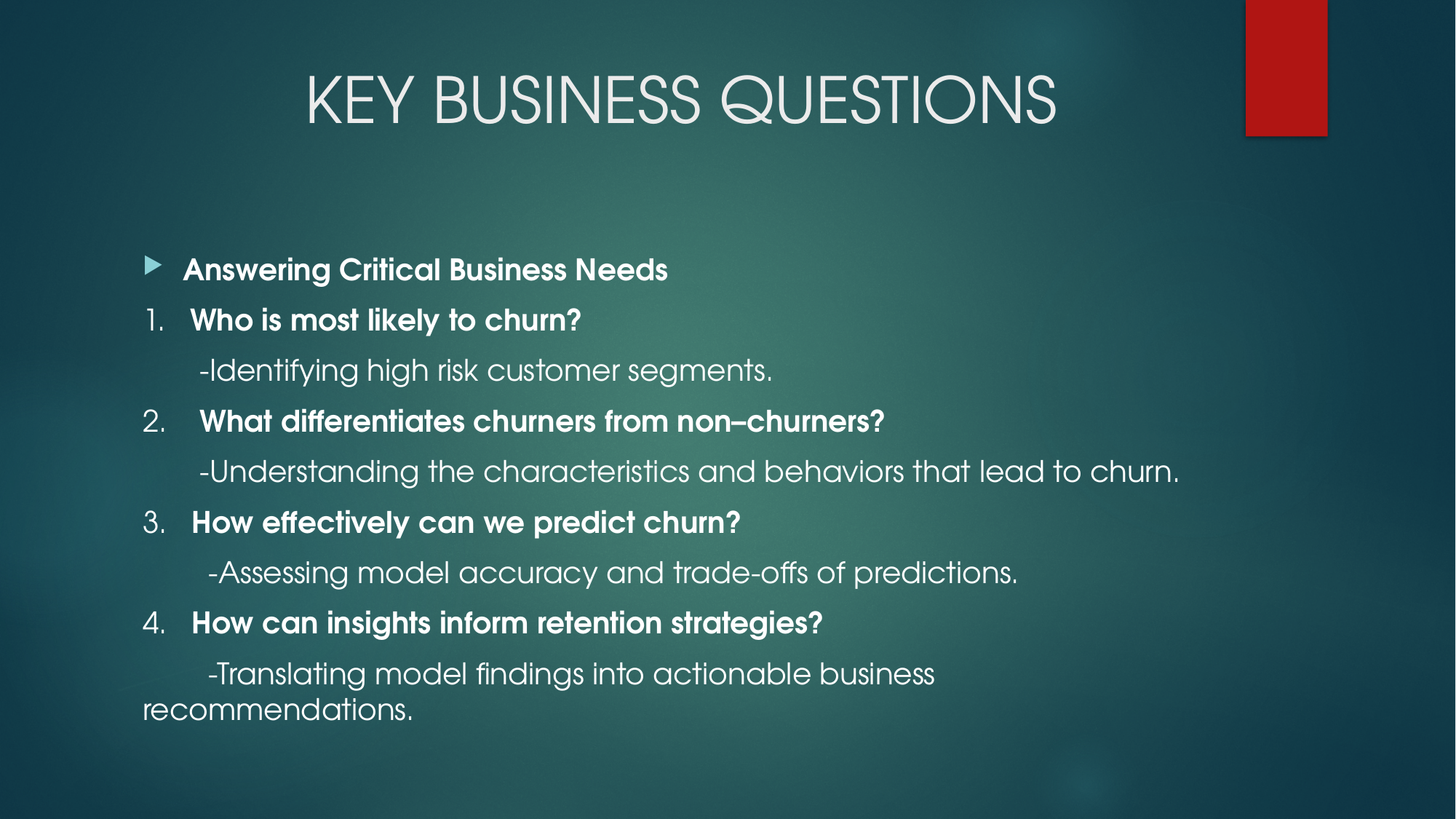

# KEY BUSINESS QUESTIONS
Answering Critical Business Needs
1.   Who is most likely to churn?
       -Identifying high risk customer segments.
2.    What differentiates churners from non–churners?
       -Understanding the characteristics and behaviors that lead to churn.
3.   How effectively can we predict churn?
        -Assessing model accuracy and trade-offs of predictions.
4.   How can insights inform retention strategies?
        -Translating model findings into actionable business recommendations.